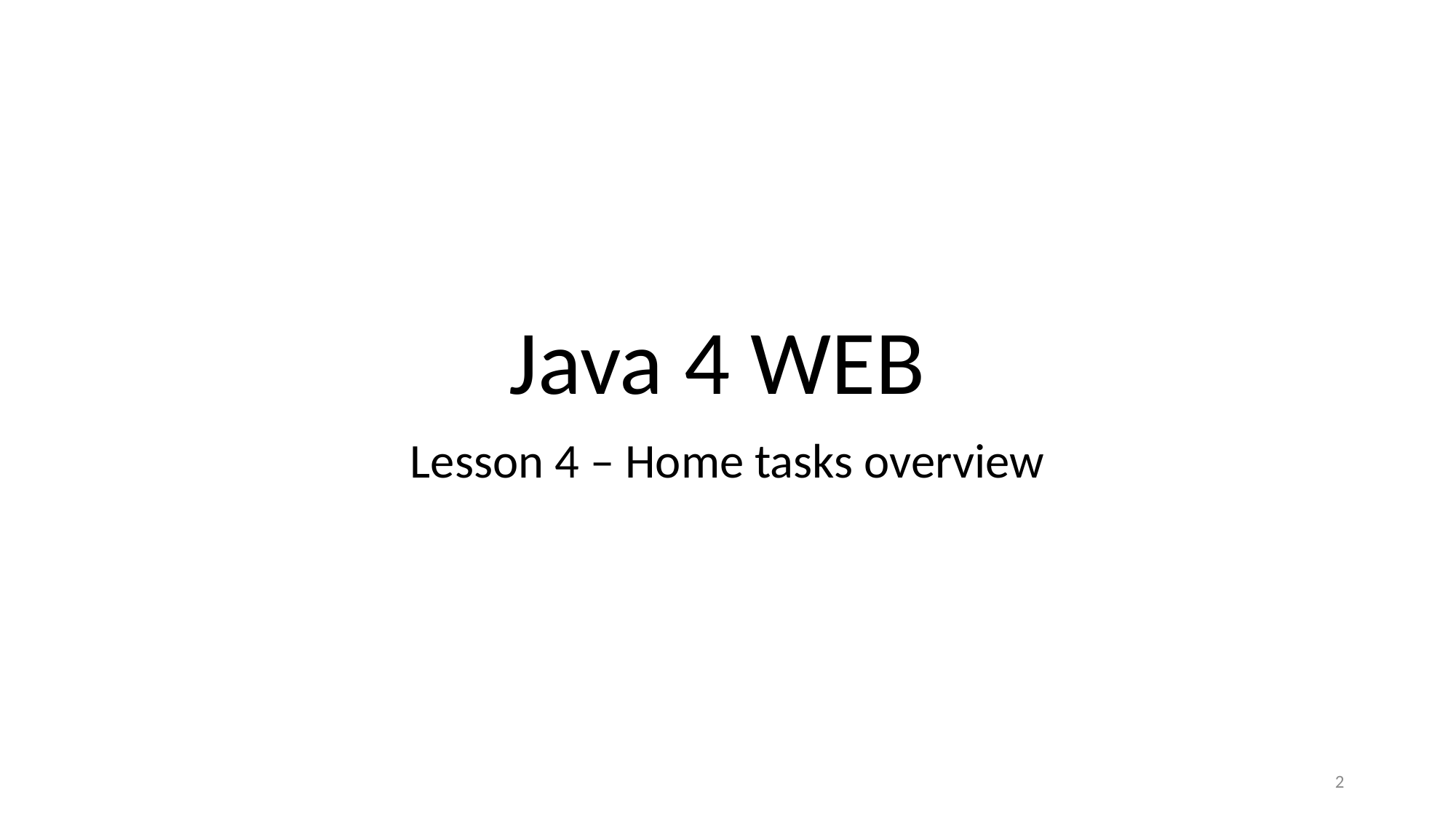

# Java 4 WEB
Lesson 4 – Home tasks overview
2